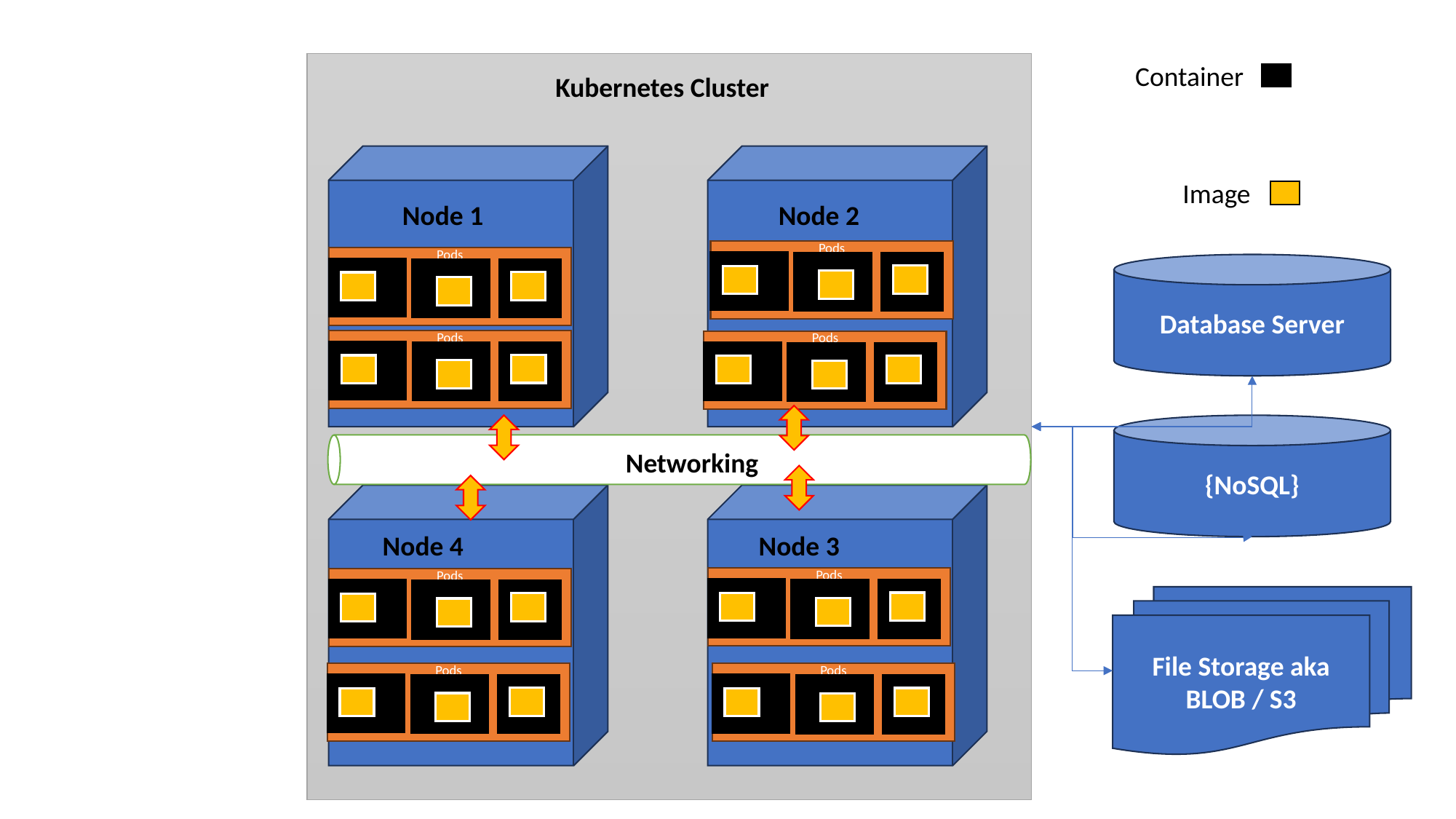

Container

Kubernetes Cluster

Image

Node 1
Node 2
Pods

Pods

Database Server

Pods

Pods

{NoSQL}
Networking

Node 4
Node 3
Pods

Pods

File Storage aka BLOB / S3

Pods

Pods